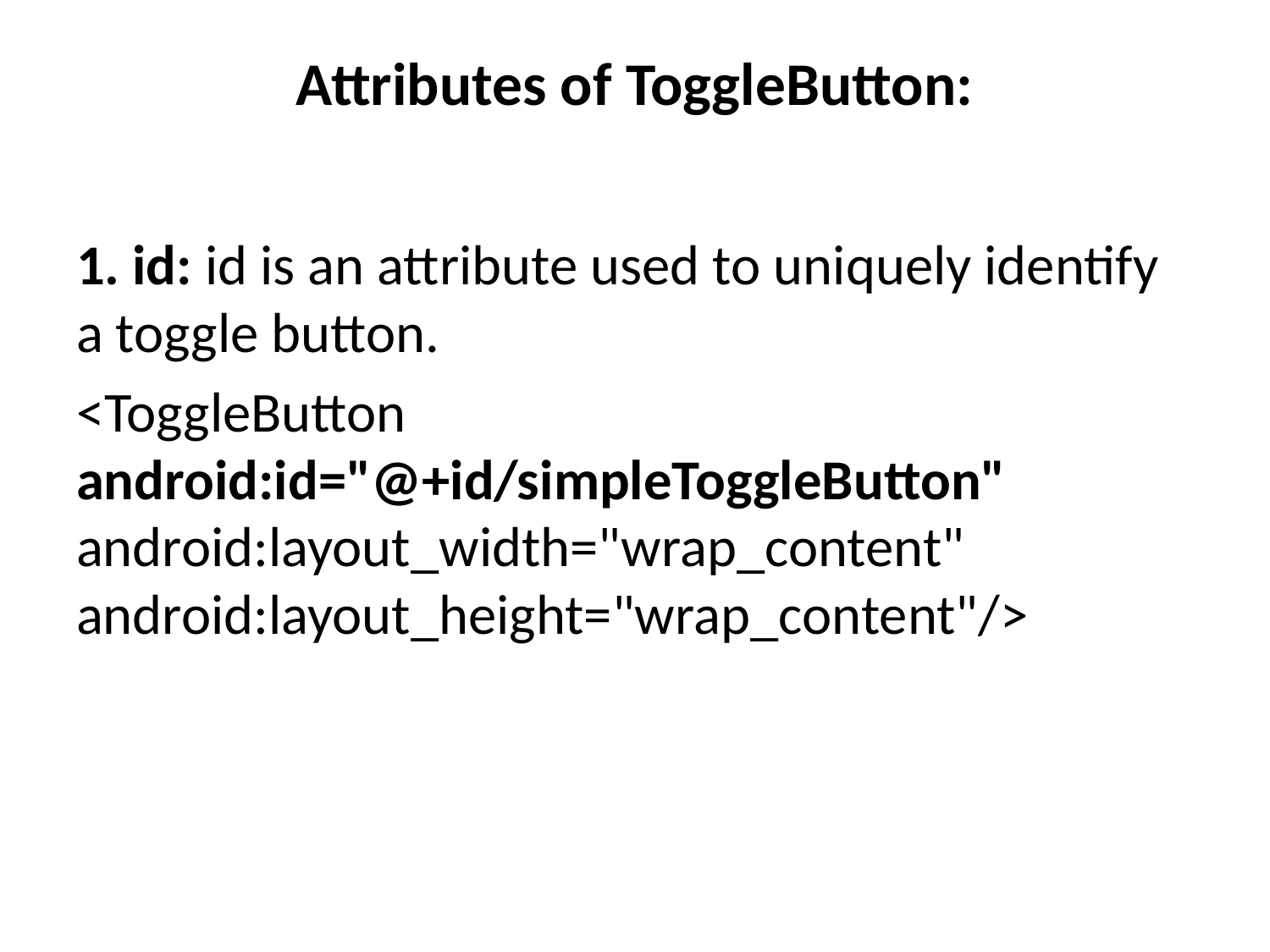

# Attributes of ToggleButton:
1. id: id is an attribute used to uniquely identify a toggle button.
<ToggleButton android:id="@+id/simpleToggleButton" android:layout_width="wrap_content" android:layout_height="wrap_content"/>